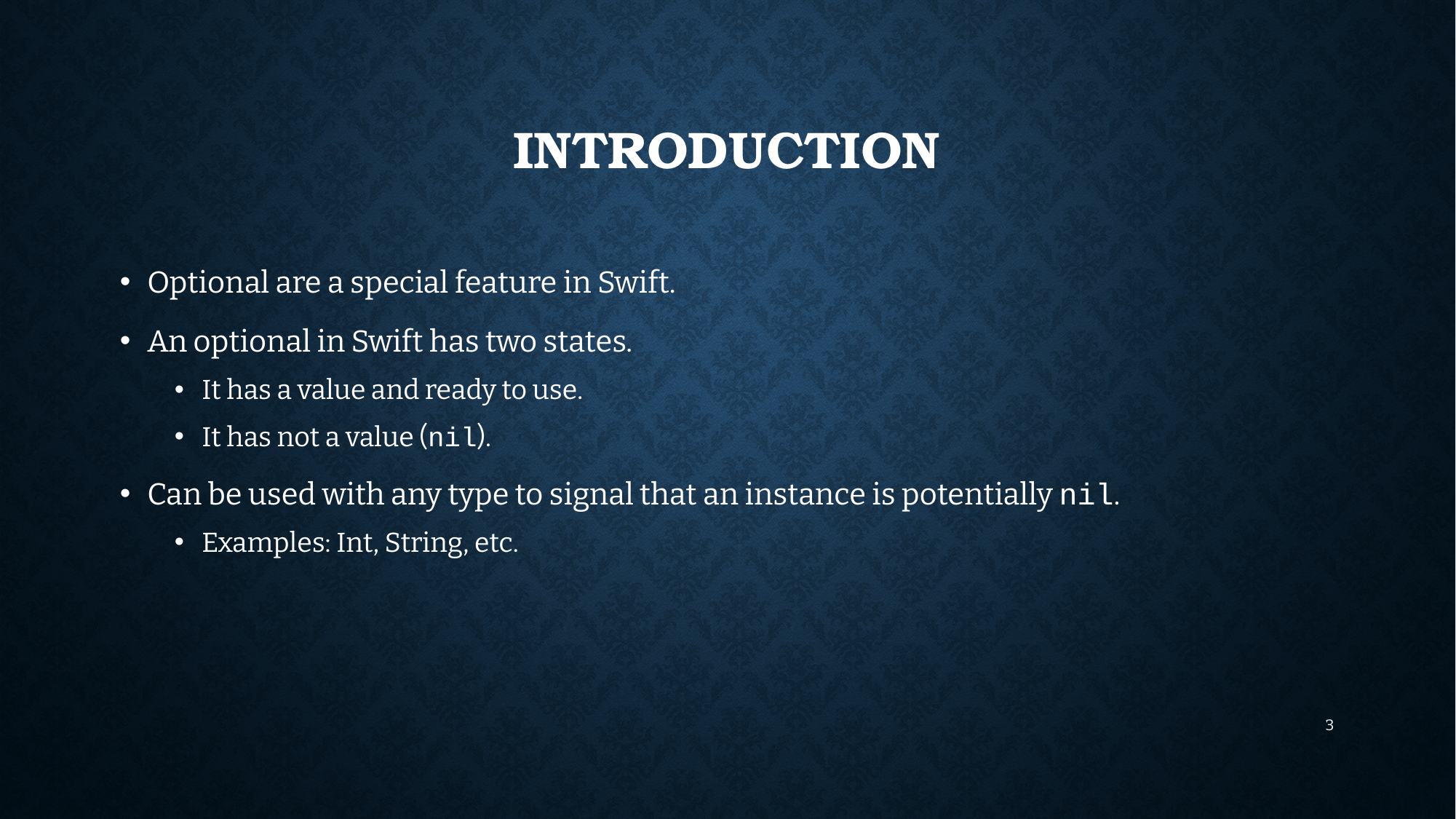

# Introduction
Optional are a special feature in Swift.
An optional in Swift has two states.
It has a value and ready to use.
It has not a value (nil).
Can be used with any type to signal that an instance is potentially nil.
Examples: Int, String, etc.
3